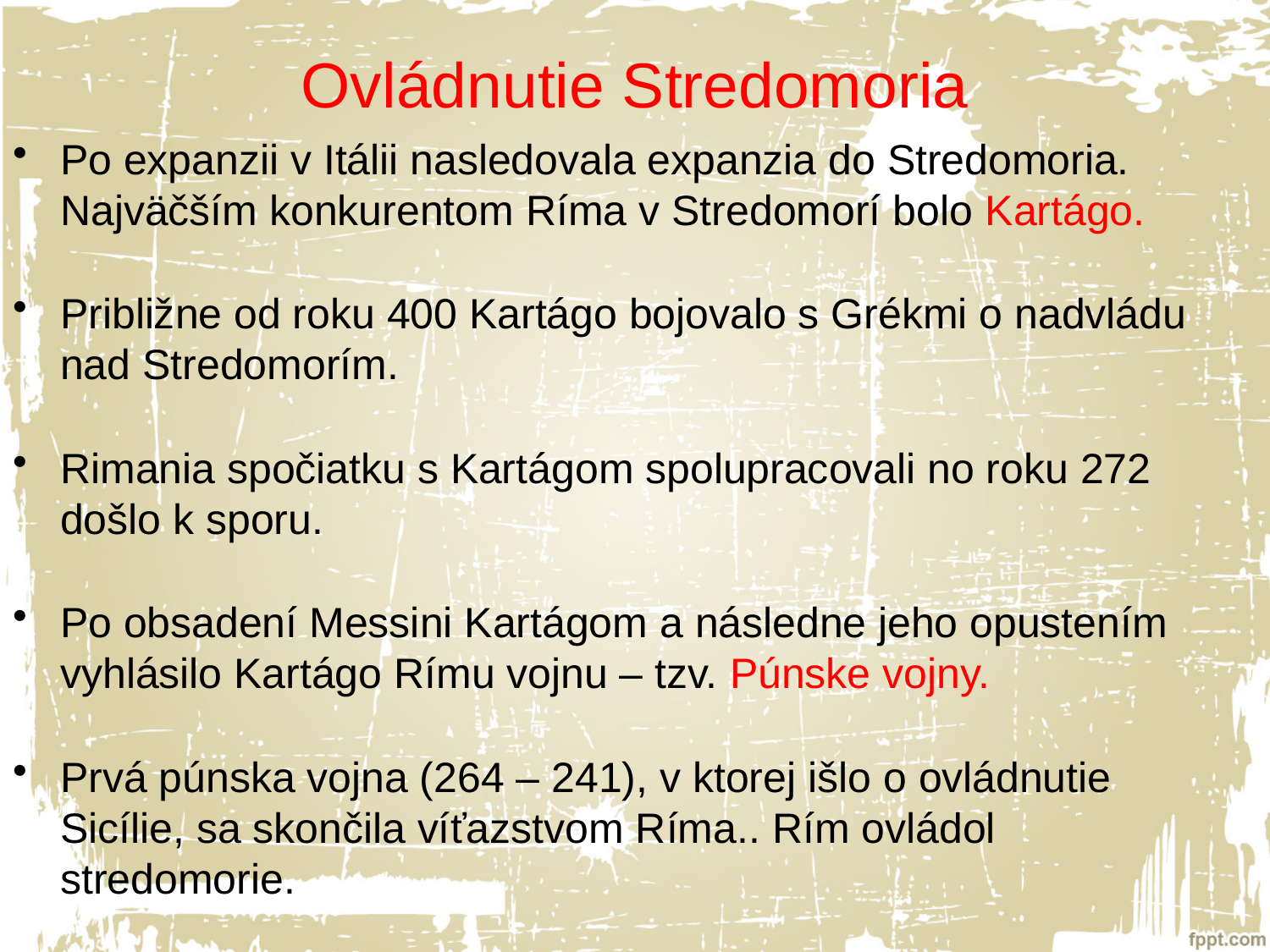

# Ovládnutie Stredomoria
Po expanzii v Itálii nasledovala expanzia do Stredomoria. Najväčším konkurentom Ríma v Stredomorí bolo Kartágo.

Približne od roku 400 Kartágo bojovalo s Grékmi o nadvládu nad Stredomorím.

Rimania spočiatku s Kartágom spolupracovali no roku 272 došlo k sporu.

Po obsadení Messini Kartágom a následne jeho opustením vyhlásilo Kartágo Rímu vojnu – tzv. Púnske vojny.

Prvá púnska vojna (264 – 241), v ktorej išlo o ovládnutie Sicílie, sa skončila víťazstvom Ríma.. Rím ovládol stredomorie.